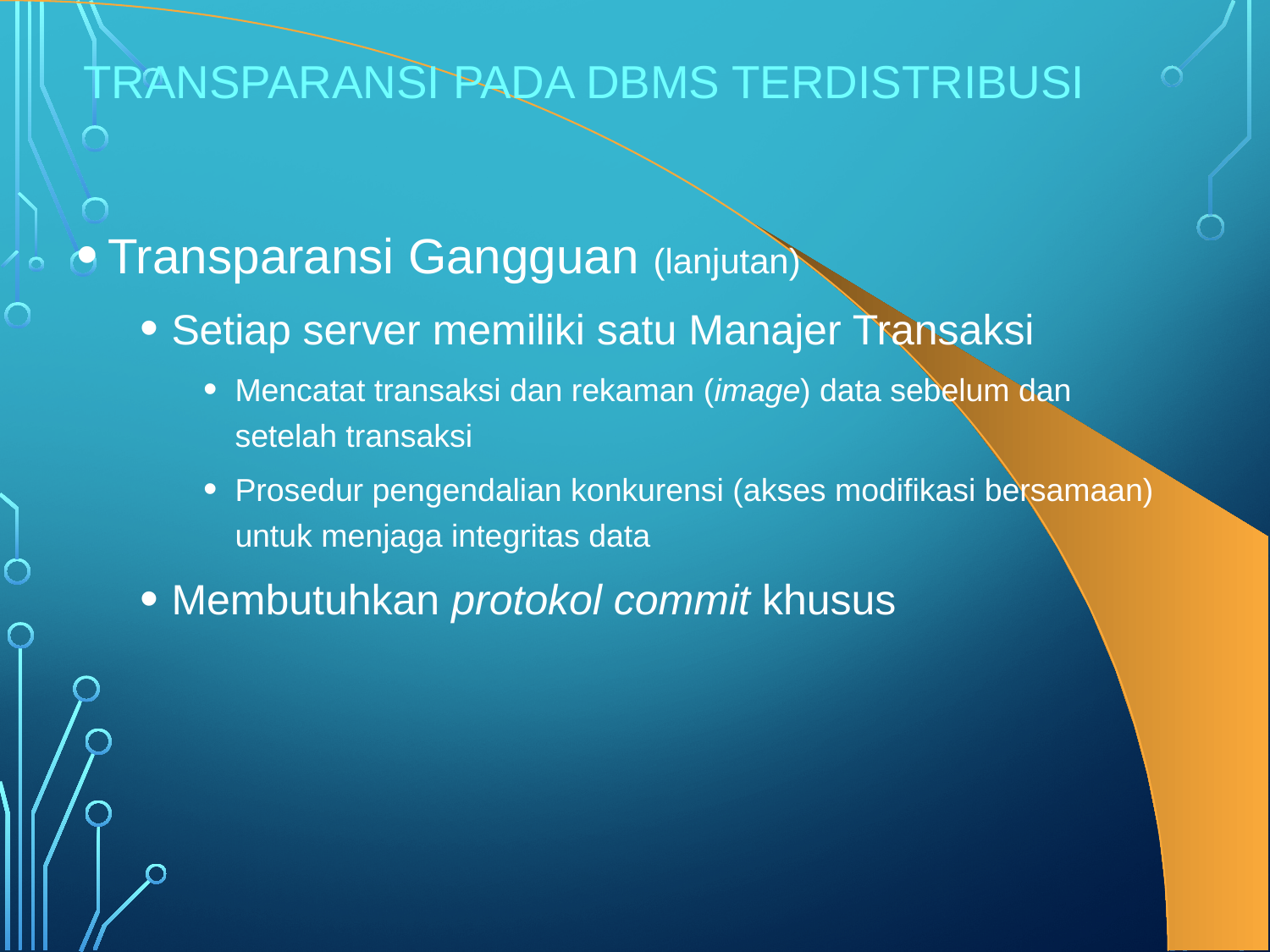

# Transparansi pada DBMS Terdistribusi
Transparansi Gangguan (lanjutan)
Setiap server memiliki satu Manajer Transaksi
Mencatat transaksi dan rekaman (image) data sebelum dan setelah transaksi
Prosedur pengendalian konkurensi (akses modifikasi bersamaan) untuk menjaga integritas data
Membutuhkan protokol commit khusus